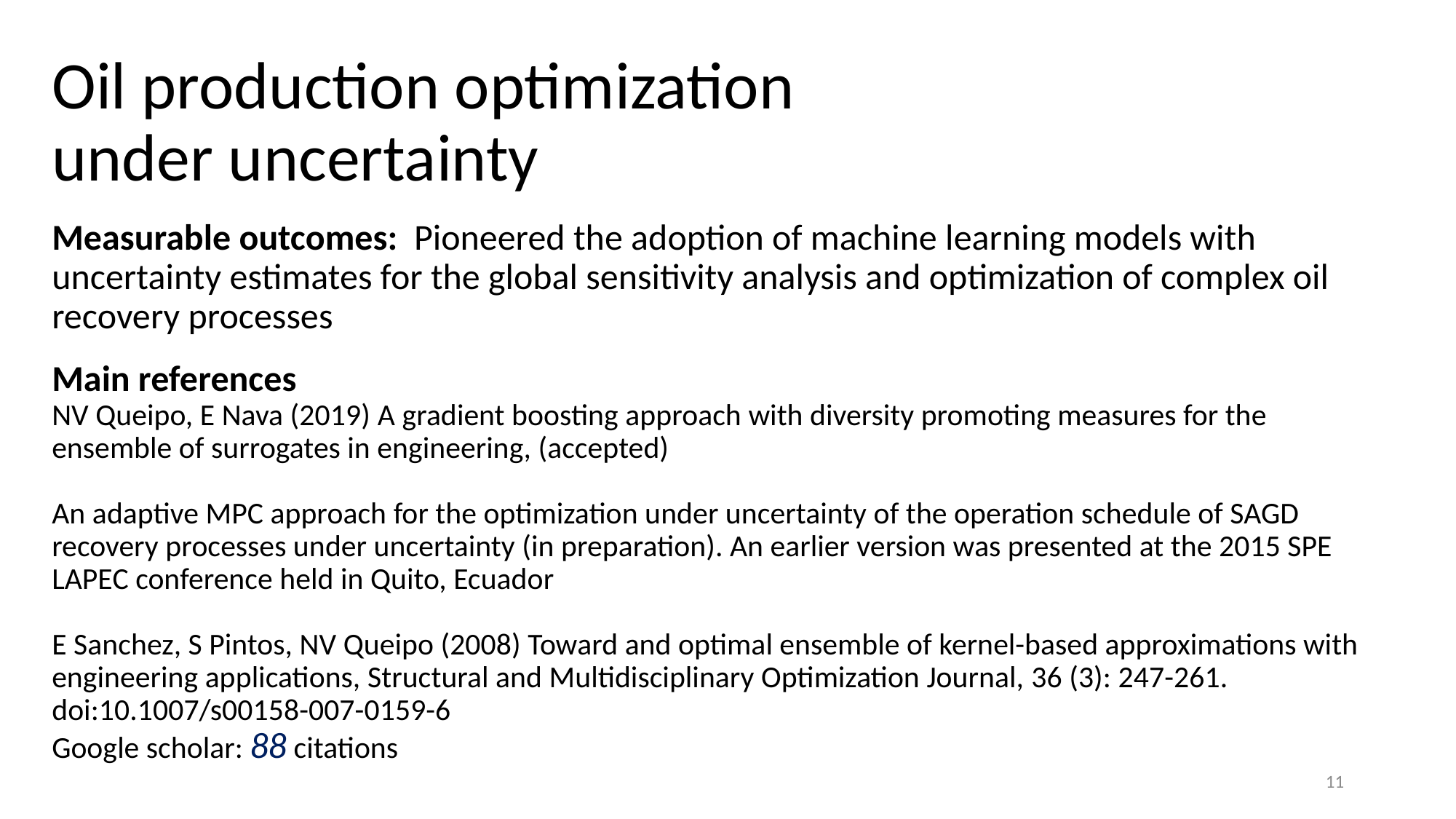

Oil production optimization under uncertainty

Measurable outcomes:  Pioneered the adoption of machine learning models with uncertainty estimates for the global sensitivity analysis and optimization of complex oil recovery processes

Main references
NV Queipo, E Nava (2019) A gradient boosting approach with diversity promoting measures for the ensemble of surrogates in engineering, (accepted)
An adaptive MPC approach for the optimization under uncertainty of the operation schedule of SAGD recovery processes under uncertainty (in preparation). An earlier version was presented at the 2015 SPE LAPEC conference held in Quito, Ecuador
E Sanchez, S Pintos, NV Queipo (2008) Toward and optimal ensemble of kernel-based approximations with engineering applications, Structural and Multidisciplinary Optimization Journal, 36 (3): 247-261. doi:10.1007/s00158-007-0159-6
Google scholar: 88 citations

11